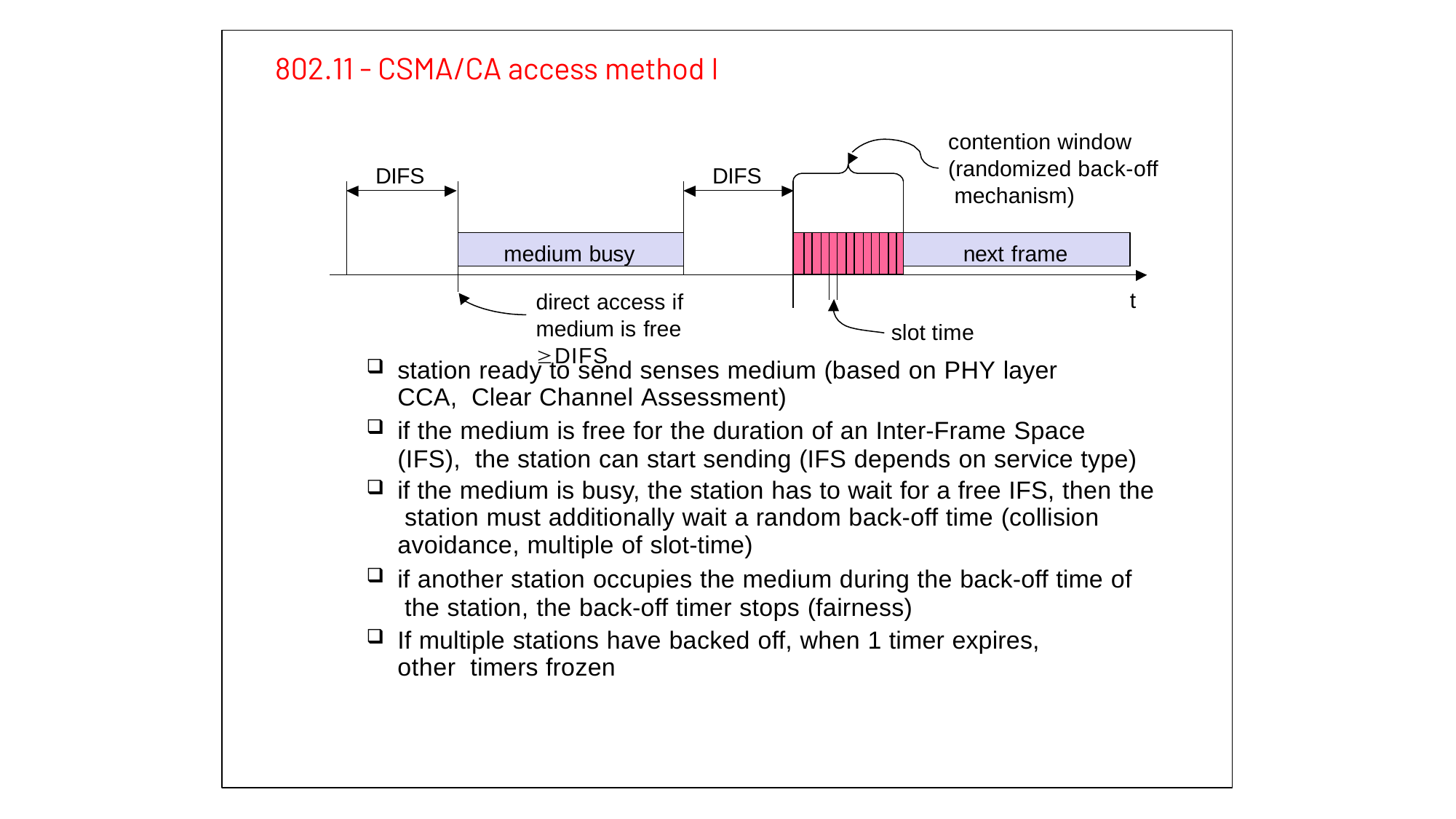

# 802.11 - CSMA/CA access method I
contention window  (randomized back-off  mechanism)

DIFS
DIFS

medium busy
next frame

t
direct access if  medium is free ≥DIFS
slot time
station ready to send senses medium (based on PHY layer CCA,  Clear Channel Assessment)
if the medium is free for the duration of an Inter-Frame Space (IFS),  the station can start sending (IFS depends on service type)
if the medium is busy, the station has to wait for a free IFS, then the  station must additionally wait a random back-off time (collision  avoidance, multiple of slot-time)
if another station occupies the medium during the back-off time of  the station, the back-off timer stops (fairness)
If multiple stations have backed off, when 1 timer expires, other  timers frozen